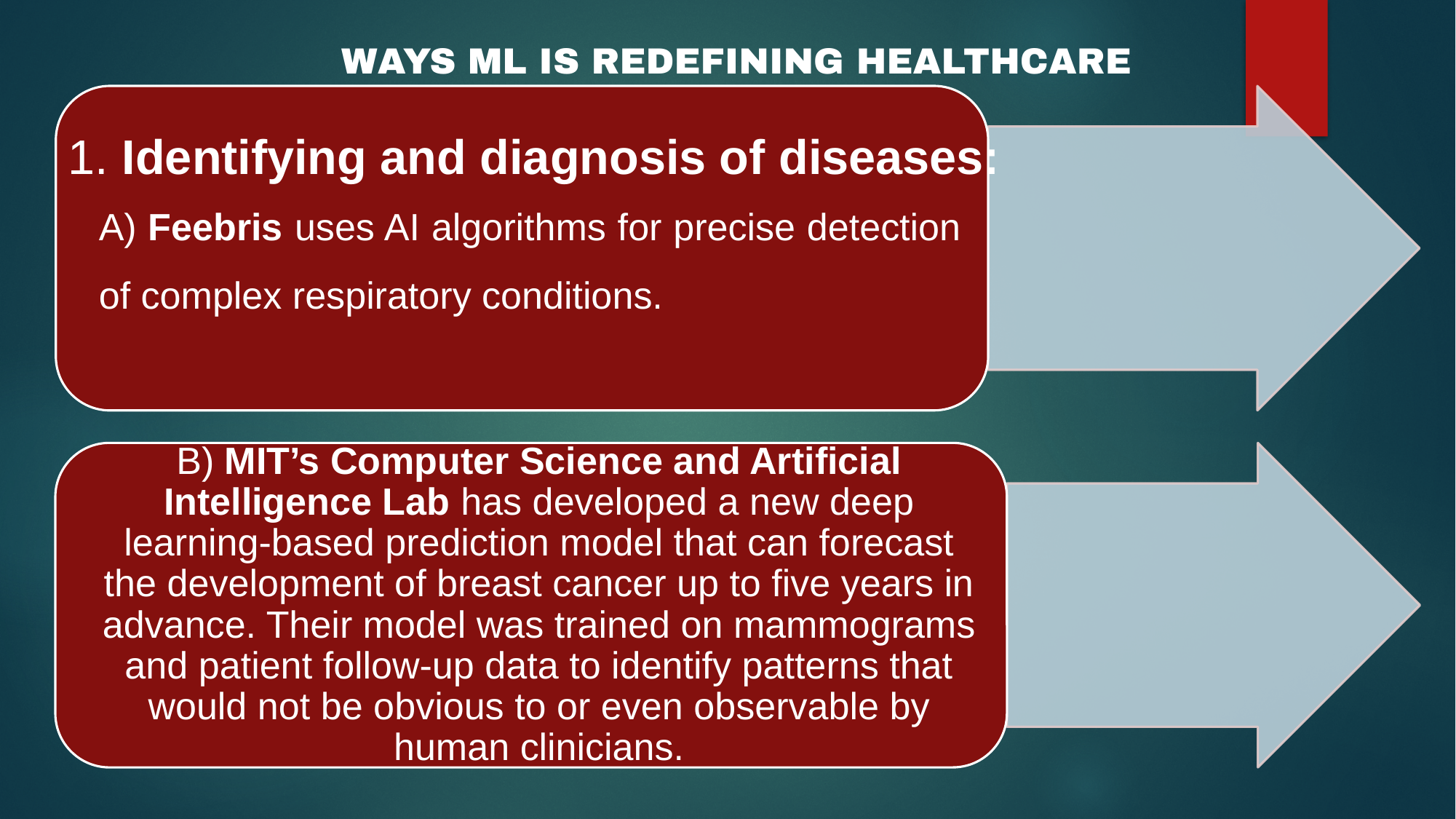

WAYS ML IS REDEFINING HEALTHCARE

A) Feebris uses AI algorithms for precise detection of complex respiratory conditions.
B) MIT’s Computer Science and Artificial Intelligence Lab has developed a new deep learning-based prediction model that can forecast the development of breast cancer up to five years in advance. Their model was trained on mammograms and patient follow-up data to identify patterns that would not be obvious to or even observable by human clinicians.
1. Identifying and diagnosis of diseases: